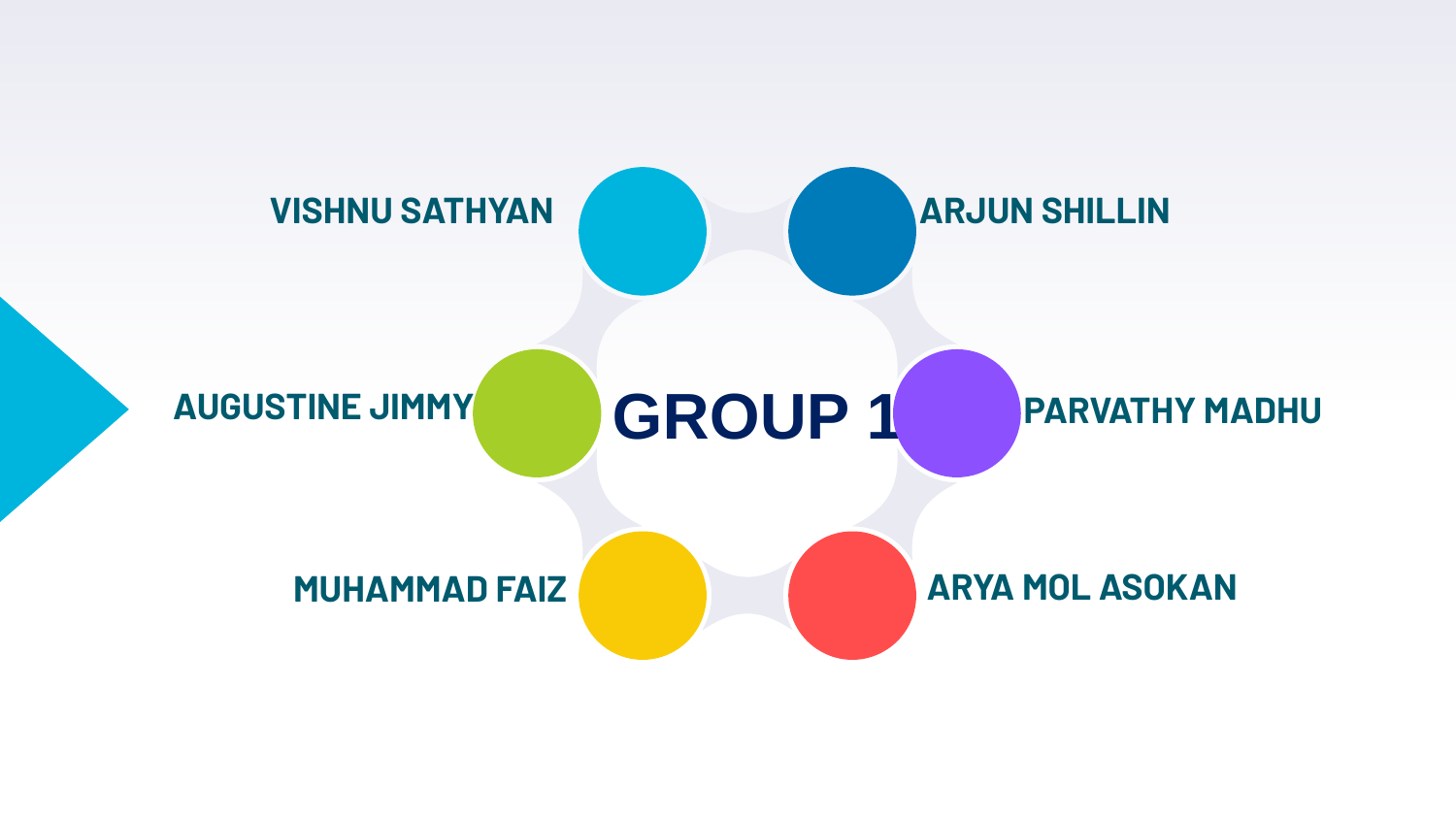

VISHNU SATHYAN
ARJUN SHILLIN
# GROUP 1
AUGUSTINE JIMMY
PARVATHY MADHU
ARYA MOL ASOKAN
MUHAMMAD FAIZ